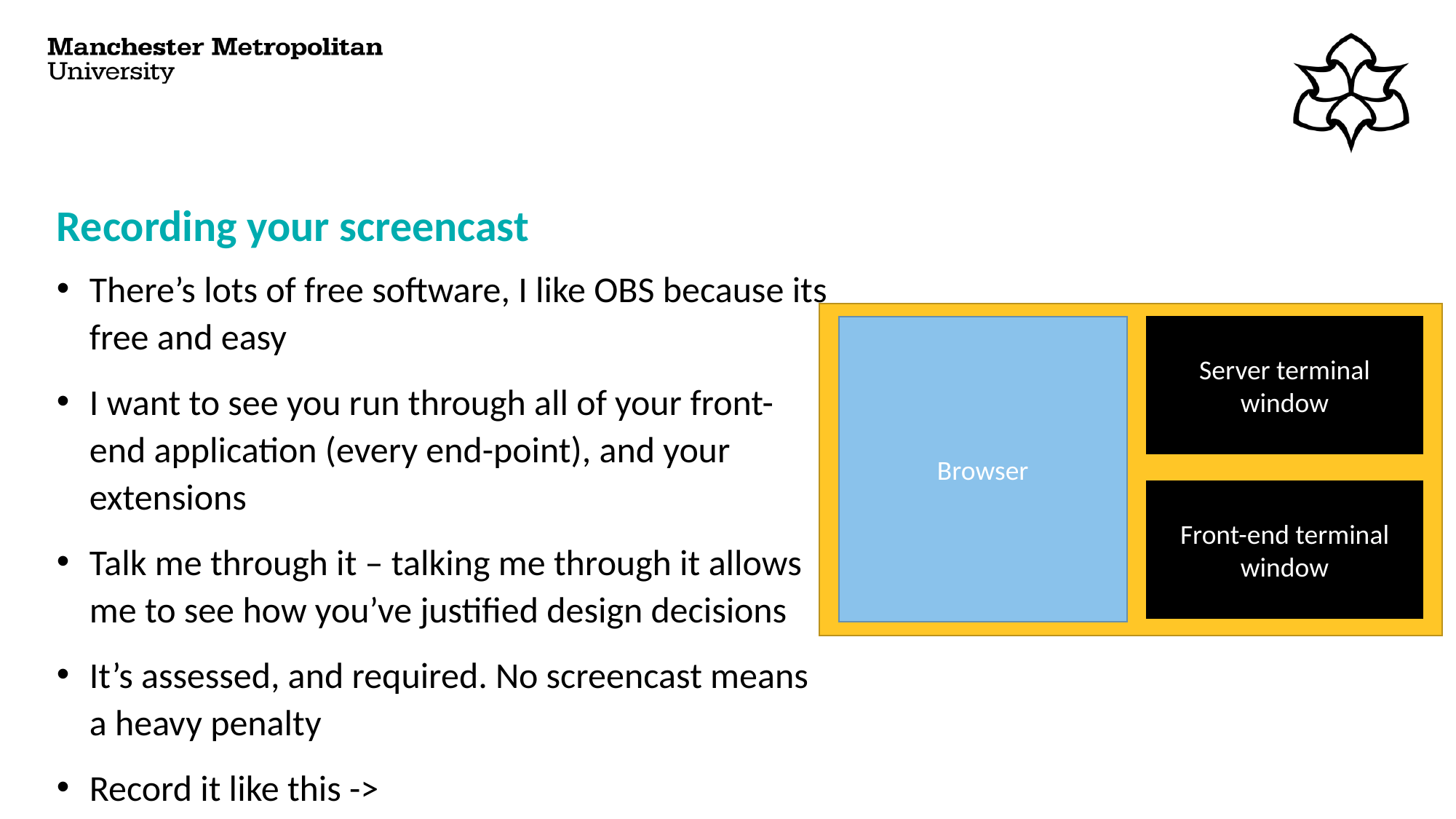

# Recording your screencast
There’s lots of free software, I like OBS because its free and easy
I want to see you run through all of your front-end application (every end-point), and your extensions
Talk me through it – talking me through it allows me to see how you’ve justified design decisions
It’s assessed, and required. No screencast means a heavy penalty
Record it like this ->

Browser
Server terminal window
Front-end terminal window